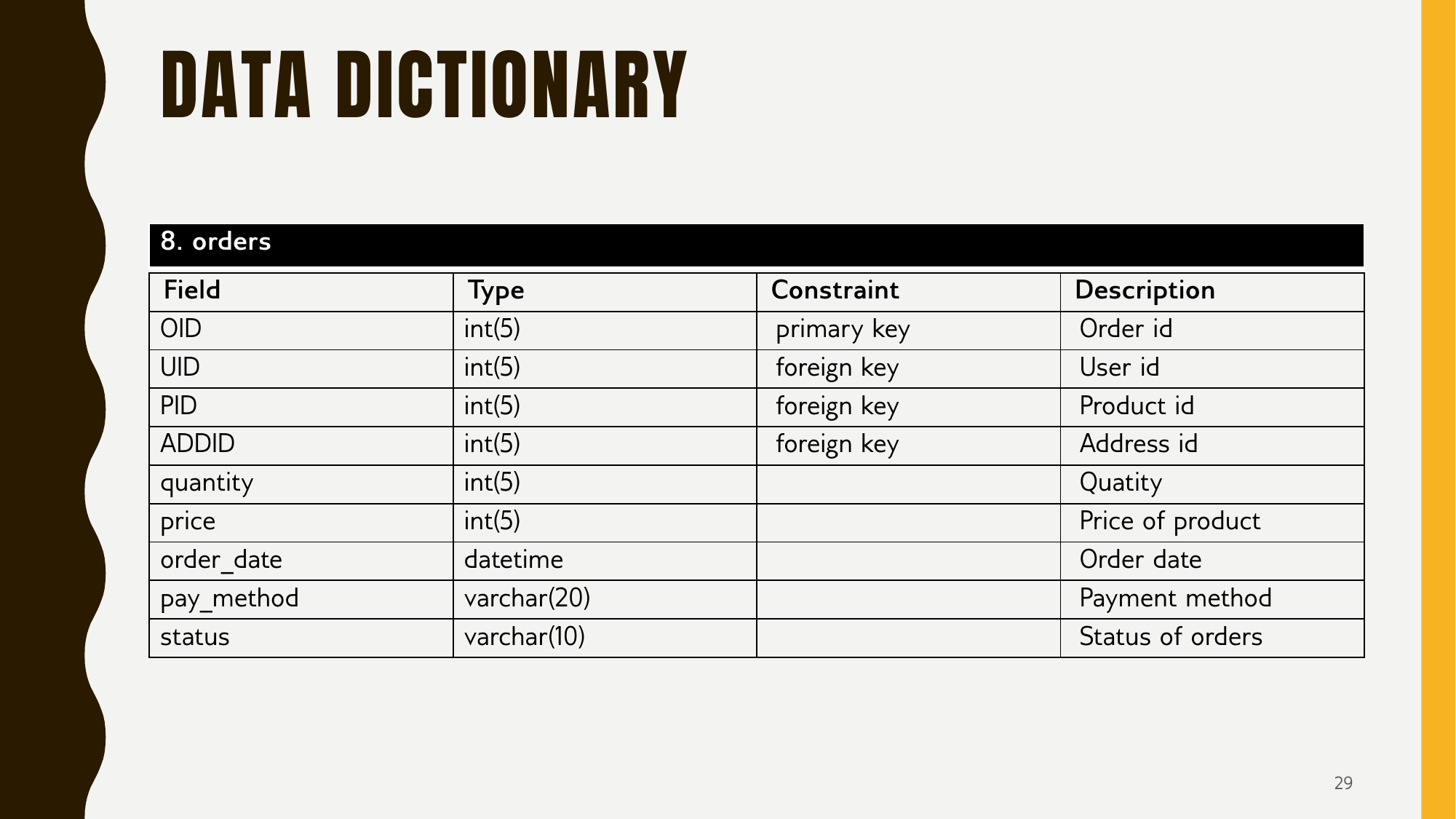

# Data dictionary
| 8. orders |
| --- |
| Field | Type | Constraint | Description |
| --- | --- | --- | --- |
| OID | int(5) | primary key | Order id |
| UID | int(5) | foreign key | User id |
| PID | int(5) | foreign key | Product id |
| ADDID | int(5) | foreign key | Address id |
| quantity | int(5) |  | Quatity |
| price | int(5) |  | Price of product |
| order\_date | datetime |  | Order date |
| pay\_method | varchar(20) |  | Payment method |
| status | varchar(10) |  | Status of orders |
29